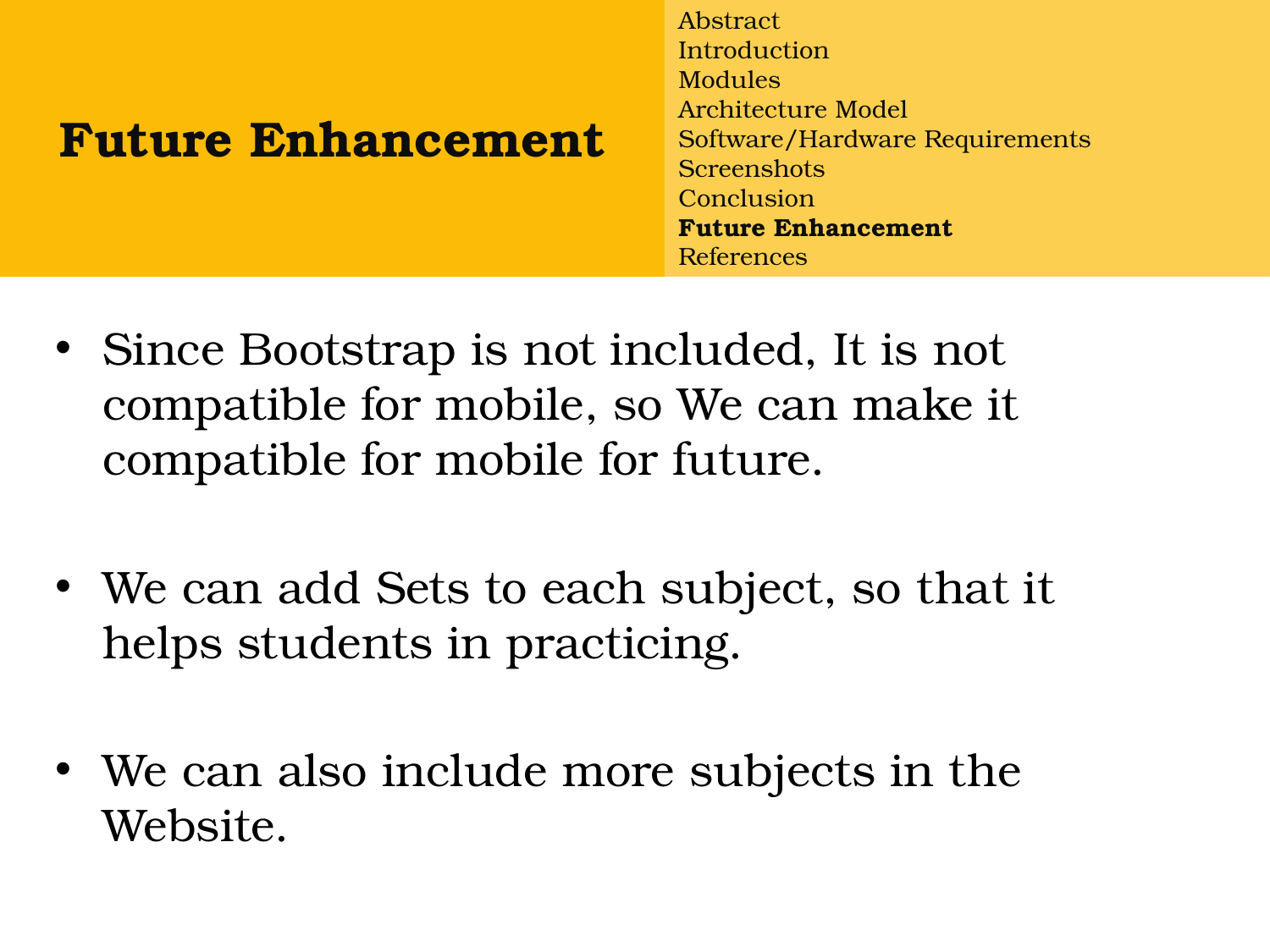

Future Enhancement
Abstract
Introduction
Modules
Architecture Model
Software/Hardware Requirements
Screenshots
Conclusion
Future Enhancement
References
#
Since Bootstrap is not included, It is not compatible for mobile, so We can make it compatible for mobile for future.

We can add Sets to each subject, so that it helps students in practicing.

We can also include more subjects in the Website.